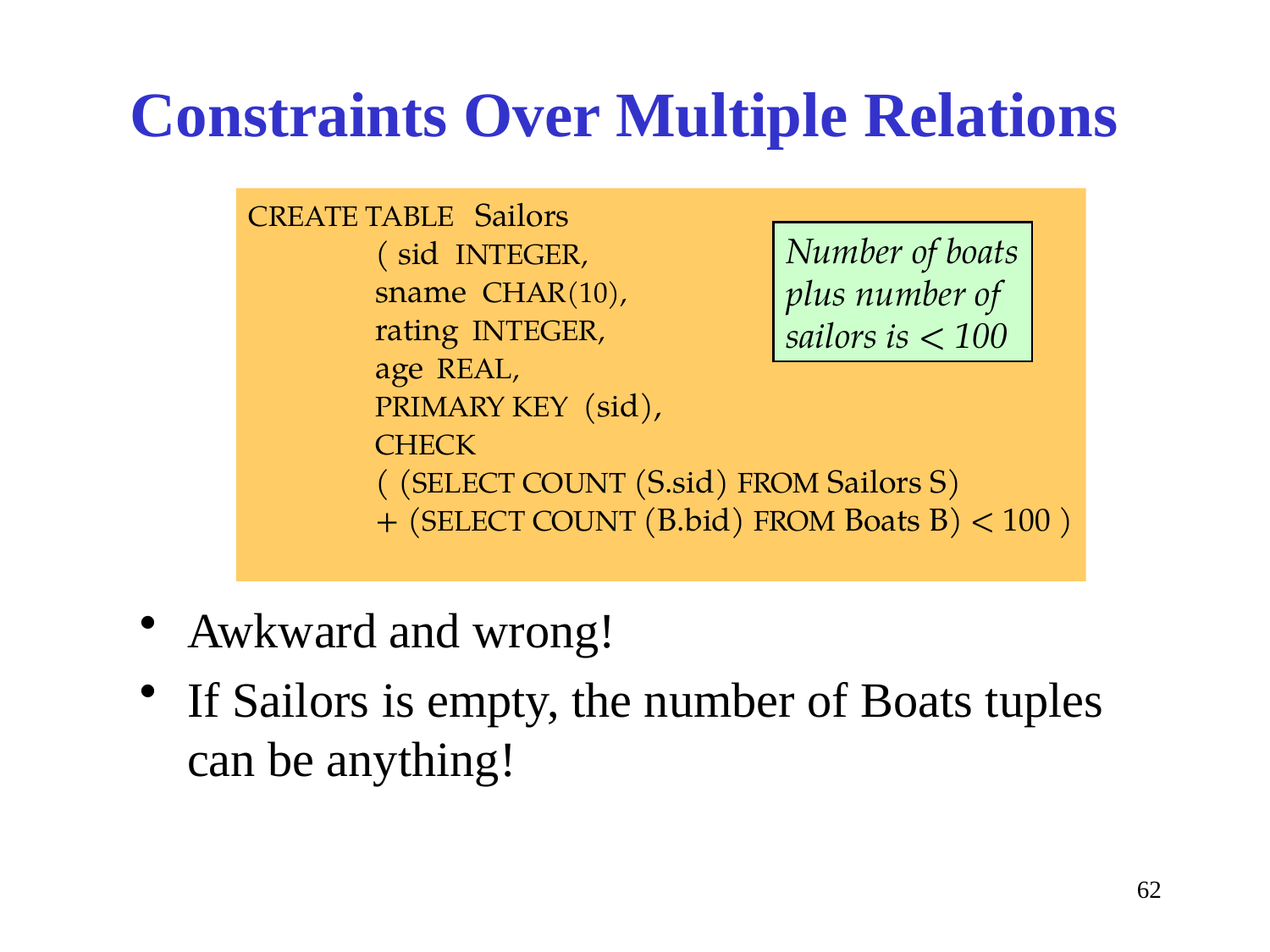

# Constraints Over Multiple Relations
CREATE TABLE   Sailors
	( sid  INTEGER,
	sname  CHAR(10),
	rating  INTEGER,
	age  REAL,
	PRIMARY KEY  (sid),
	CHECK
	( (SELECT COUNT (S.sid) FROM Sailors S)
	+ (SELECT COUNT (B.bid) FROM Boats B) < 100 )

Number of boats
plus number of
sailors is < 100
Awkward and wrong!
If Sailors is empty, the number of Boats tuples can be anything!
62